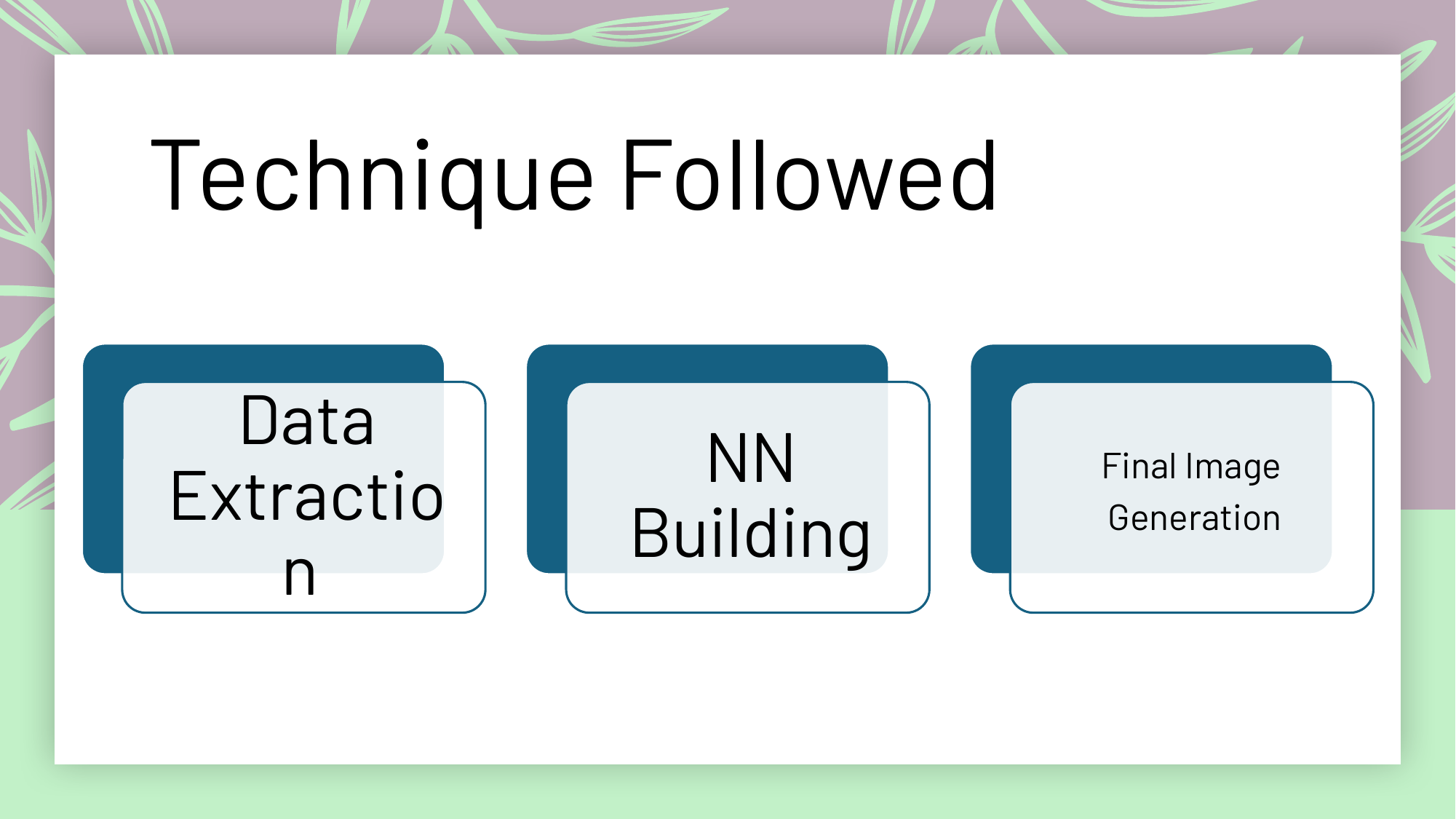

# Technique Followed
Data Extraction
NN Building

Final Image
Generation